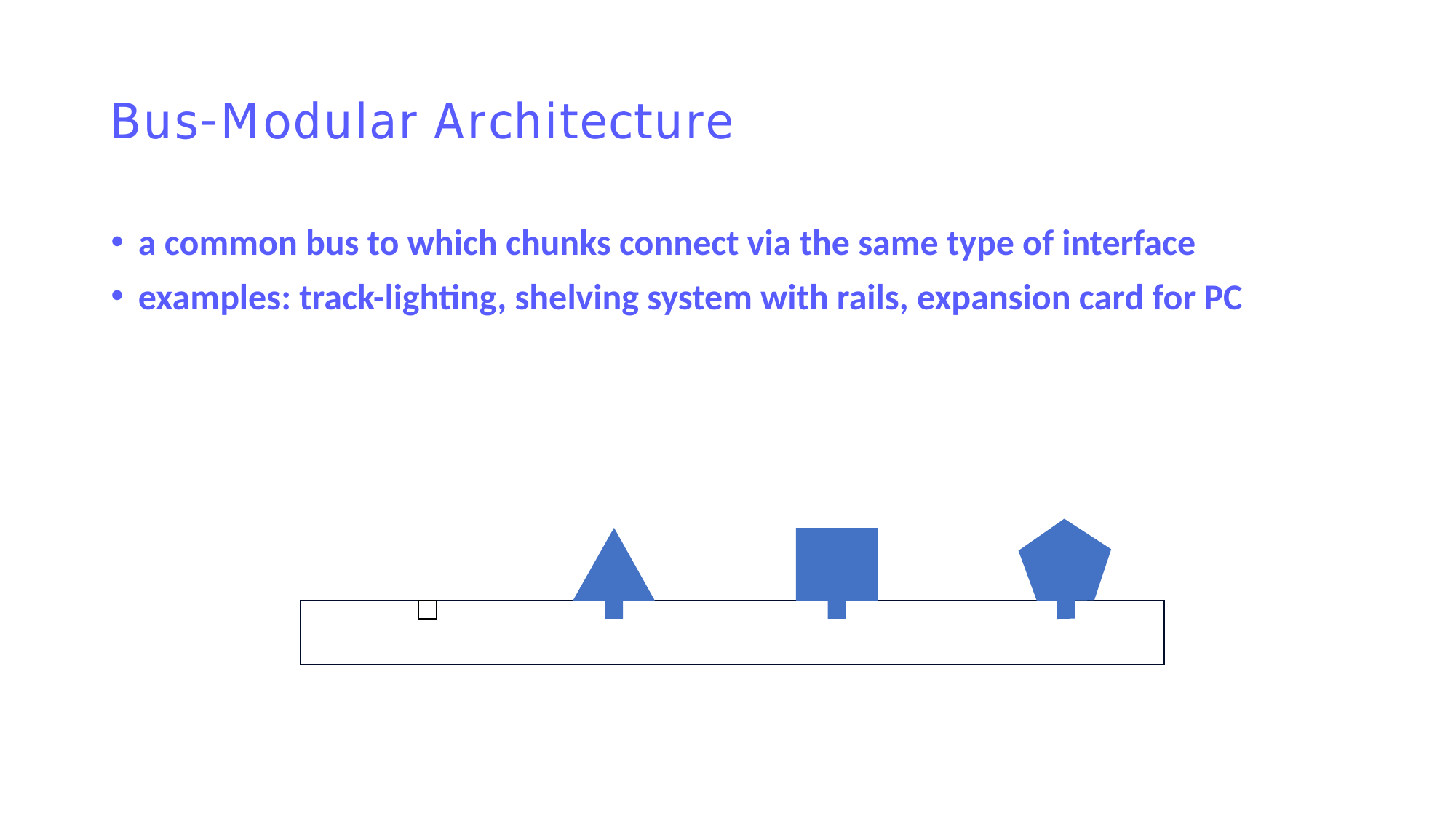

# Bus-Modular Architecture
a common bus to which chunks connect via the same type of interface
examples: track-lighting, shelving system with rails, expansion card for PC